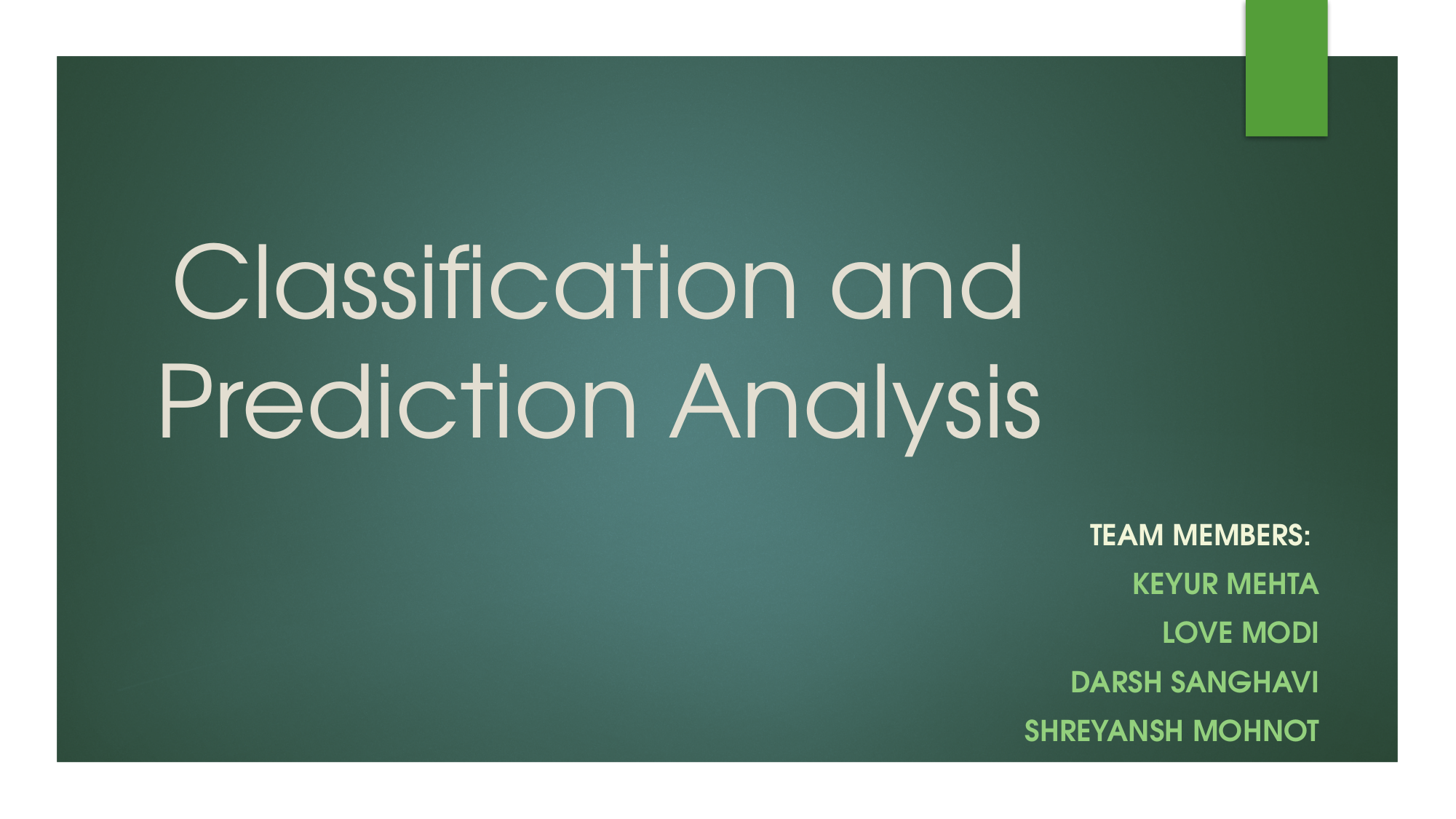

# Classification and Prediction Analysis
Team Members:
Keyur Mehta
Love Modi
Darsh Sanghavi
ShreYANSH MOHNOT